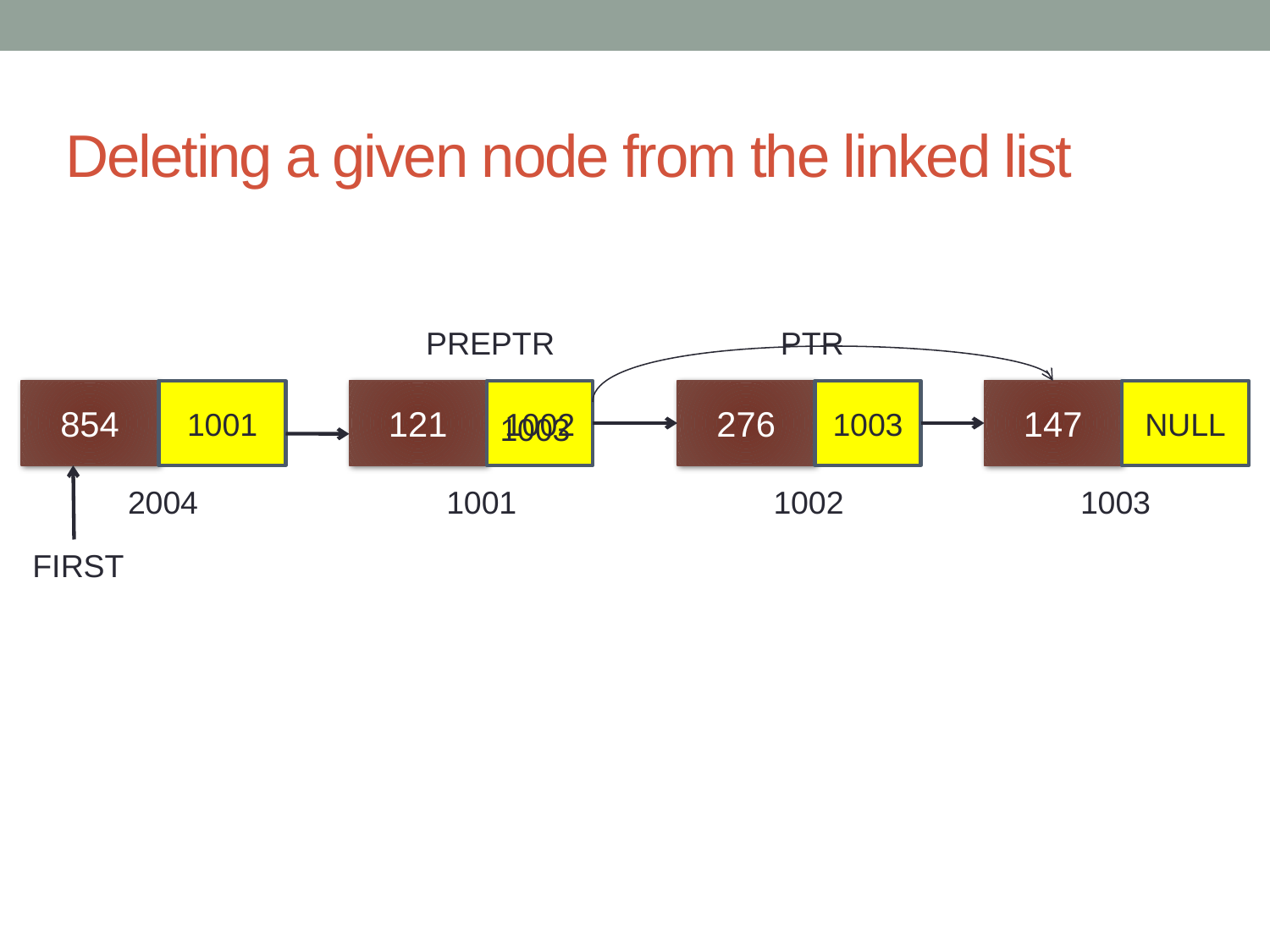

# Deleting a given node from the linked list
PREPTR
PTR
854
1001
121
1002
276
1003
147
NULL
1003
2004
1001
1002
1003
FIRST